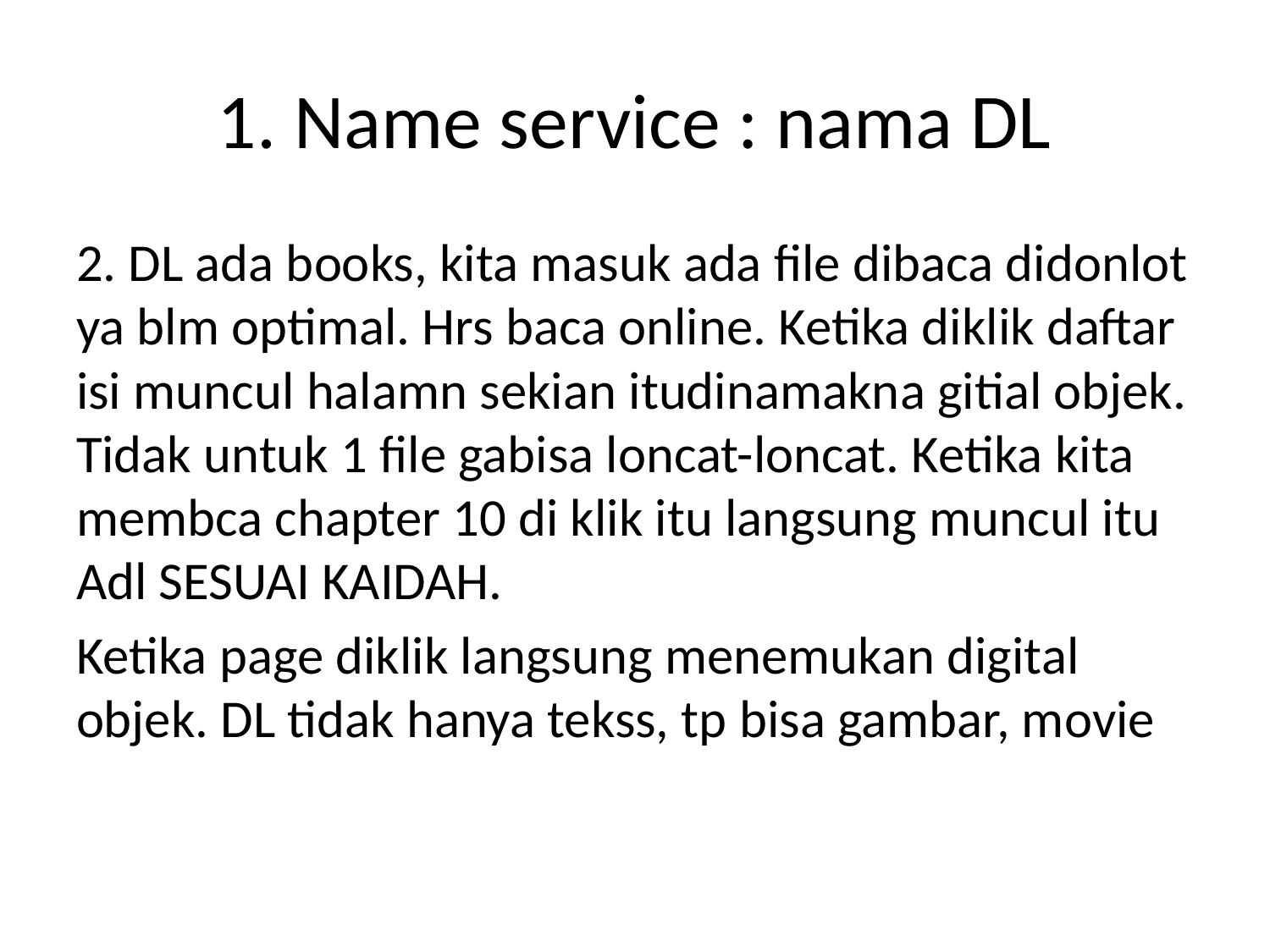

# 1. Name service : nama DL
2. DL ada books, kita masuk ada file dibaca didonlot ya blm optimal. Hrs baca online. Ketika diklik daftar isi muncul halamn sekian itudinamakna gitial objek. Tidak untuk 1 file gabisa loncat-loncat. Ketika kita membca chapter 10 di klik itu langsung muncul itu Adl SESUAI KAIDAH.
Ketika page diklik langsung menemukan digital objek. DL tidak hanya tekss, tp bisa gambar, movie